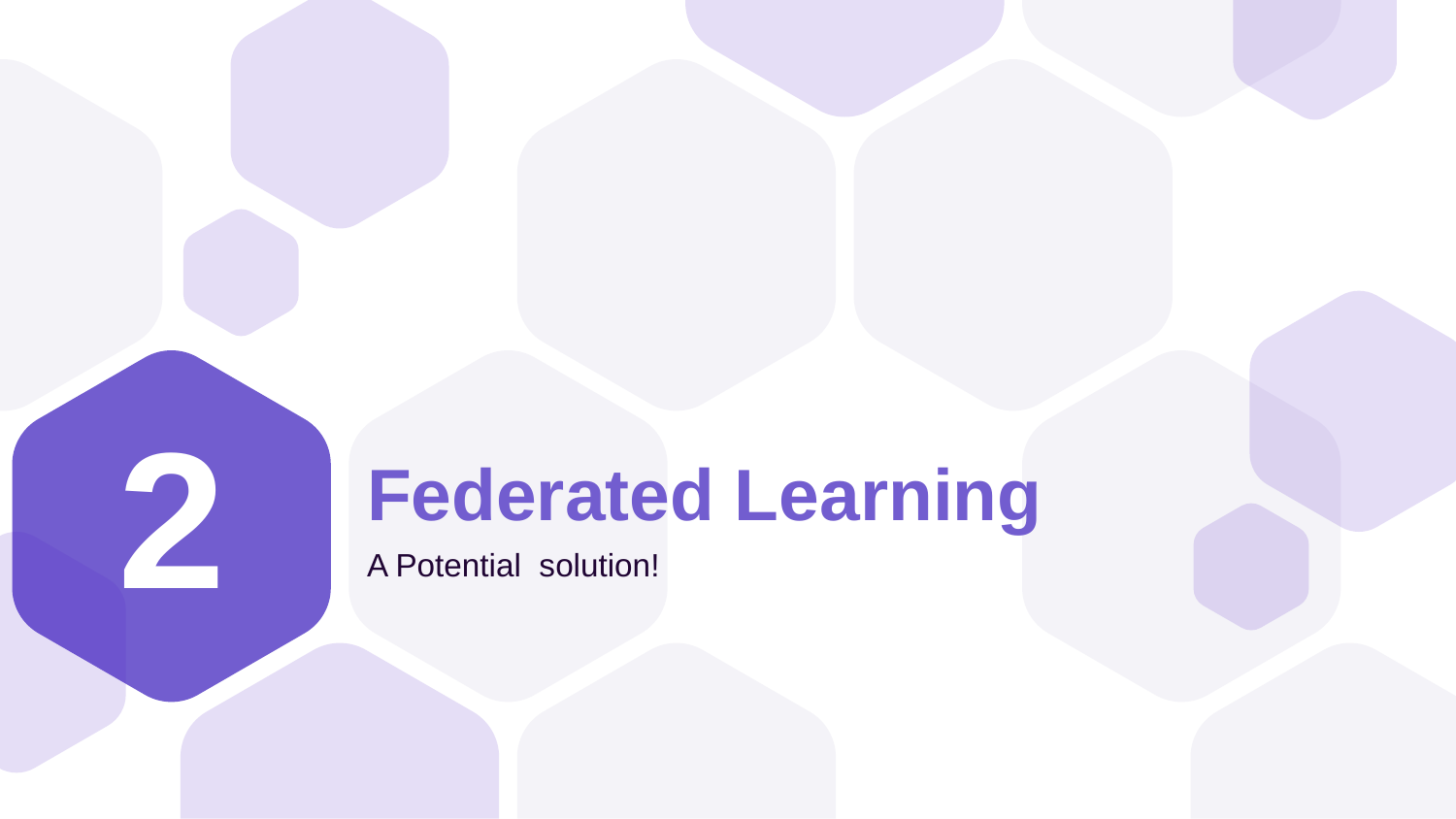

2
# Federated Learning
A Potential  solution!